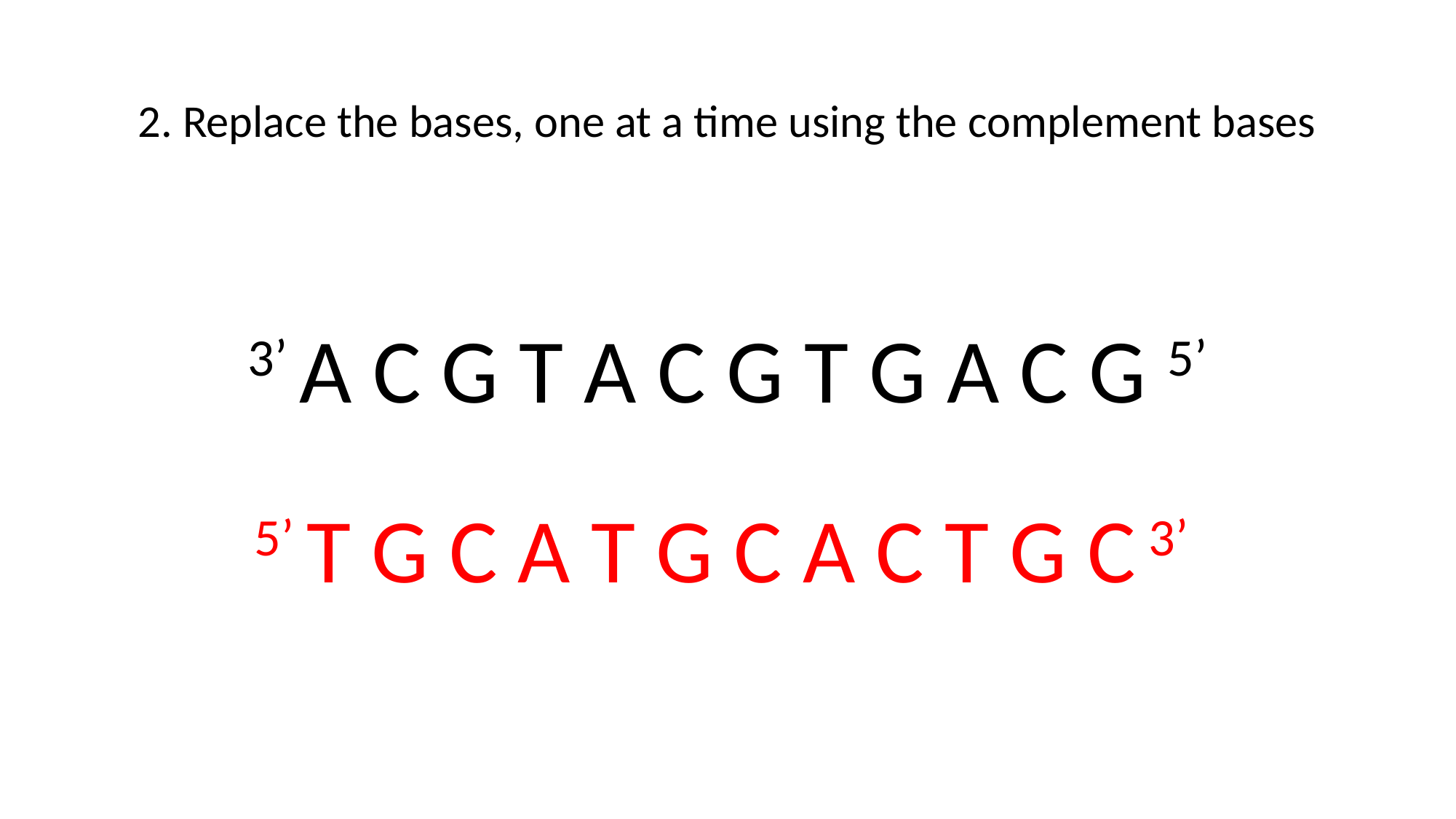

# 2. Replace the bases, one at a time using the complement bases
3’ A C G T A C G T G A C G 5’
5’ T G C A T G C A C T G C 3’